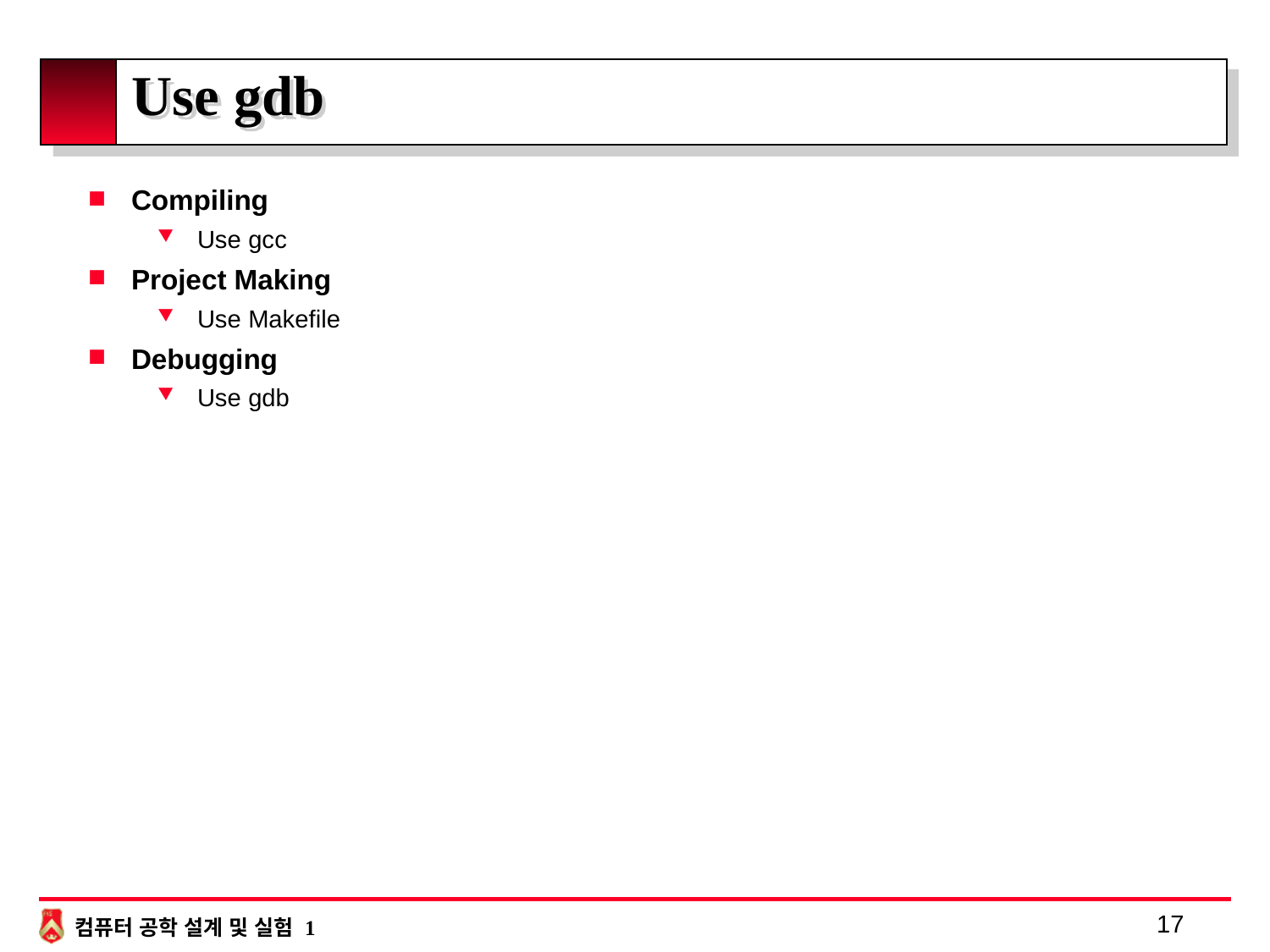

# Use gdb
Compiling
Use gcc
Project Making
Use Makefile
Debugging
Use gdb

17